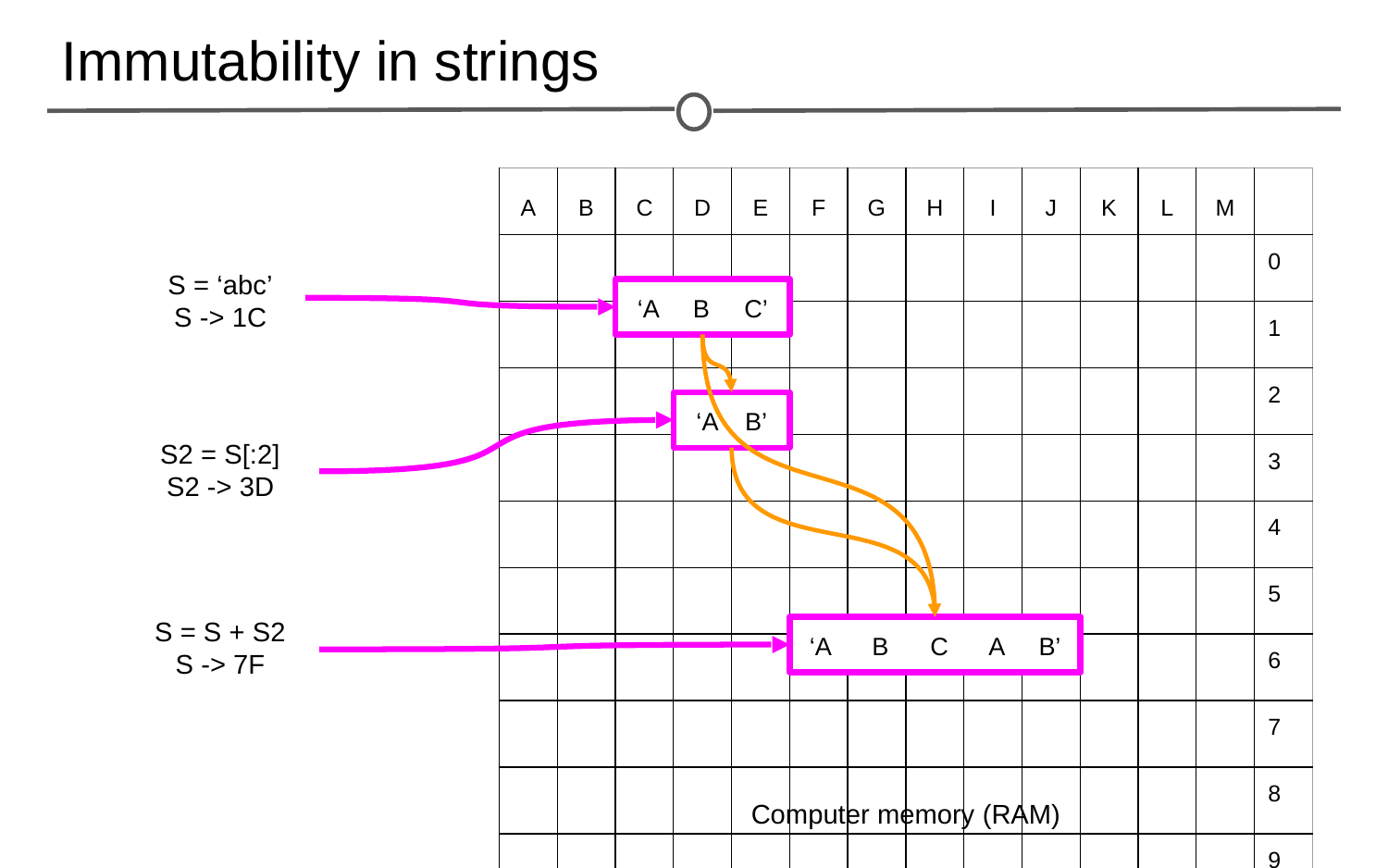

# Immutability in strings
| A | B | C | D | E | F | G | H | I | J | K | L | M |  |
| --- | --- | --- | --- | --- | --- | --- | --- | --- | --- | --- | --- | --- | --- |
|  |  |  |  |  |  |  |  |  |  |  |  |  | 0 |
|  |  |  |  |  |  |  |  |  |  |  |  |  | 1 |
|  |  |  |  |  |  |  |  |  |  |  |  |  | 2 |
|  |  |  |  |  |  |  |  |  |  |  |  |  | 3 |
|  |  |  |  |  |  |  |  |  |  |  |  |  | 4 |
|  |  |  |  |  |  |  |  |  |  |  |  |  | 5 |
|  |  |  |  |  |  |  |  |  |  |  |  |  | 6 |
|  |  |  |  |  |  |  |  |  |  |  |  |  | 7 |
|  |  |  |  |  |  |  |  |  |  |  |  |  | 8 |
|  |  |  |  |  |  |  |  |  |  |  |  |  | 9 |
S = ‘abc’
S -> 1C
‘A     B     C’
‘A    B’
S2 = S[:2]
S2 -> 3D
S = S + S2
S -> 7F
‘A      B      C      A     B’
Computer memory (RAM)